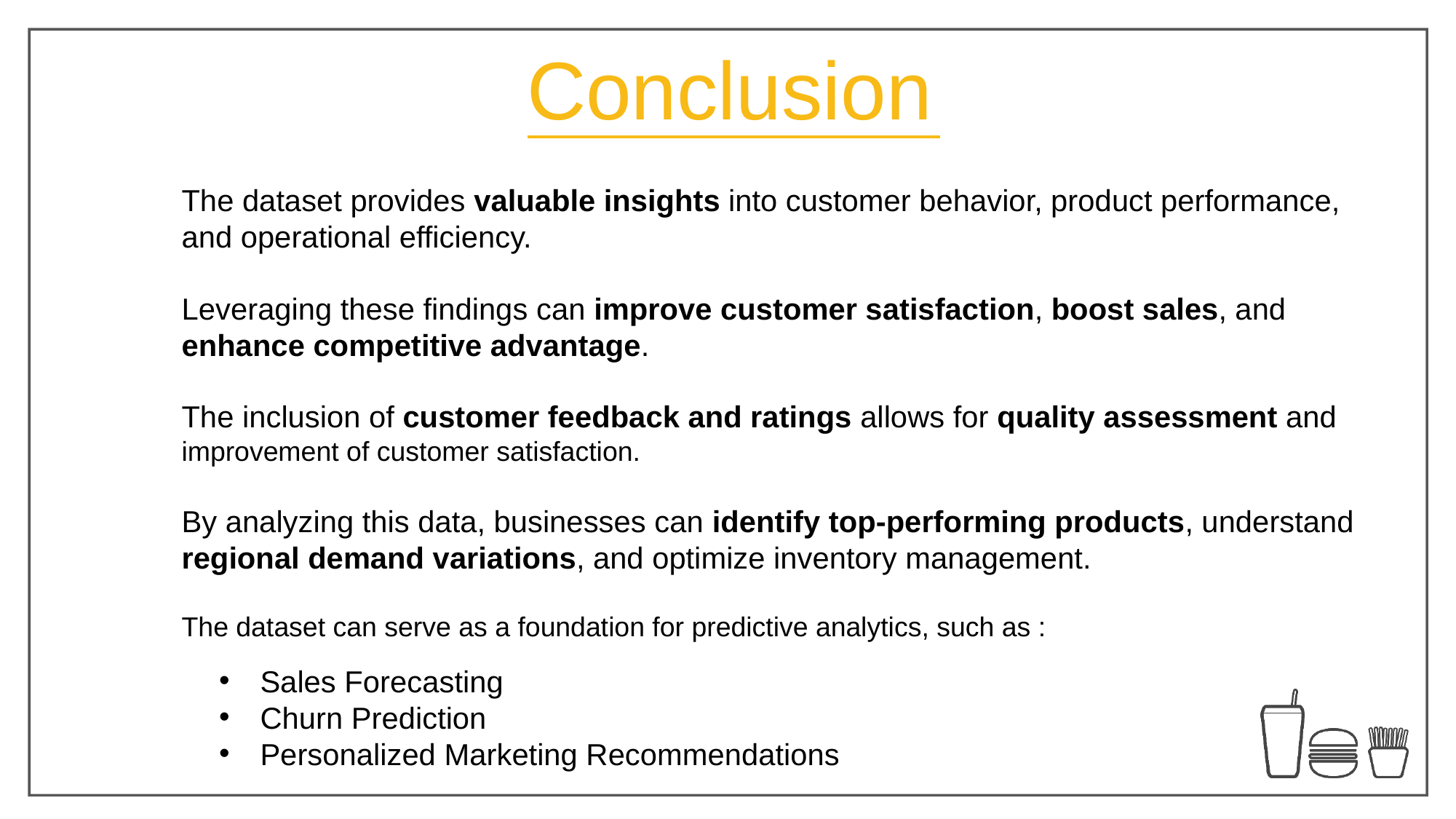

Conclusion
The dataset provides valuable insights into customer behavior, product performance, and operational efficiency.

Leveraging these findings can improve customer satisfaction, boost sales, and enhance competitive advantage.

The inclusion of customer feedback and ratings allows for quality assessment and improvement of customer satisfaction.

By analyzing this data, businesses can identify top-performing products, understand regional demand variations, and optimize inventory management.

The dataset can serve as a foundation for predictive analytics, such as :

Sales Forecasting
Churn Prediction
Personalized Marketing Recommendations